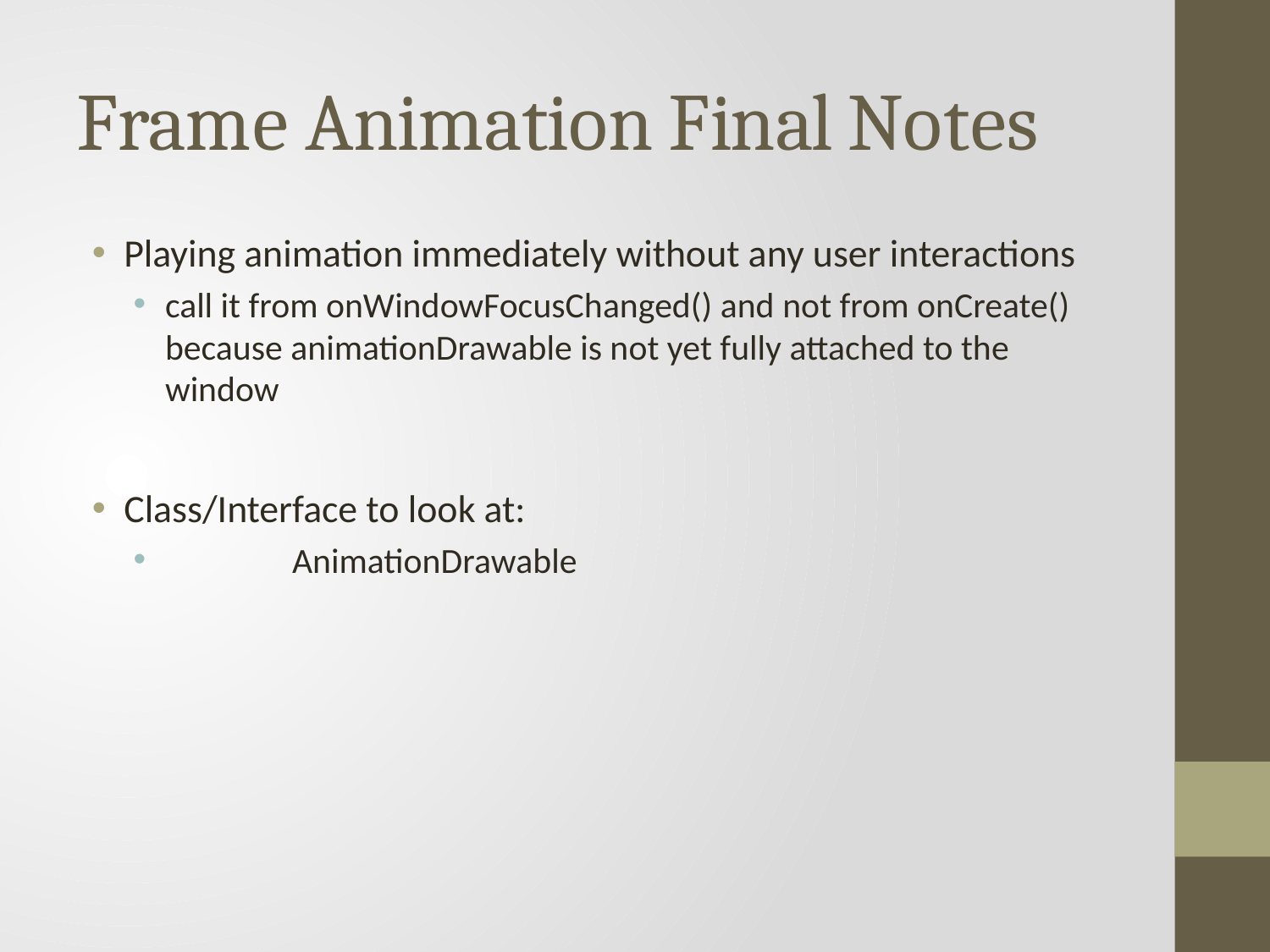

# Frame Animation Final Notes
Playing animation immediately without any user interactions
call it from onWindowFocusChanged() and not from onCreate() because animationDrawable is not yet fully attached to the window

Class/Interface to look at:
	AnimationDrawable